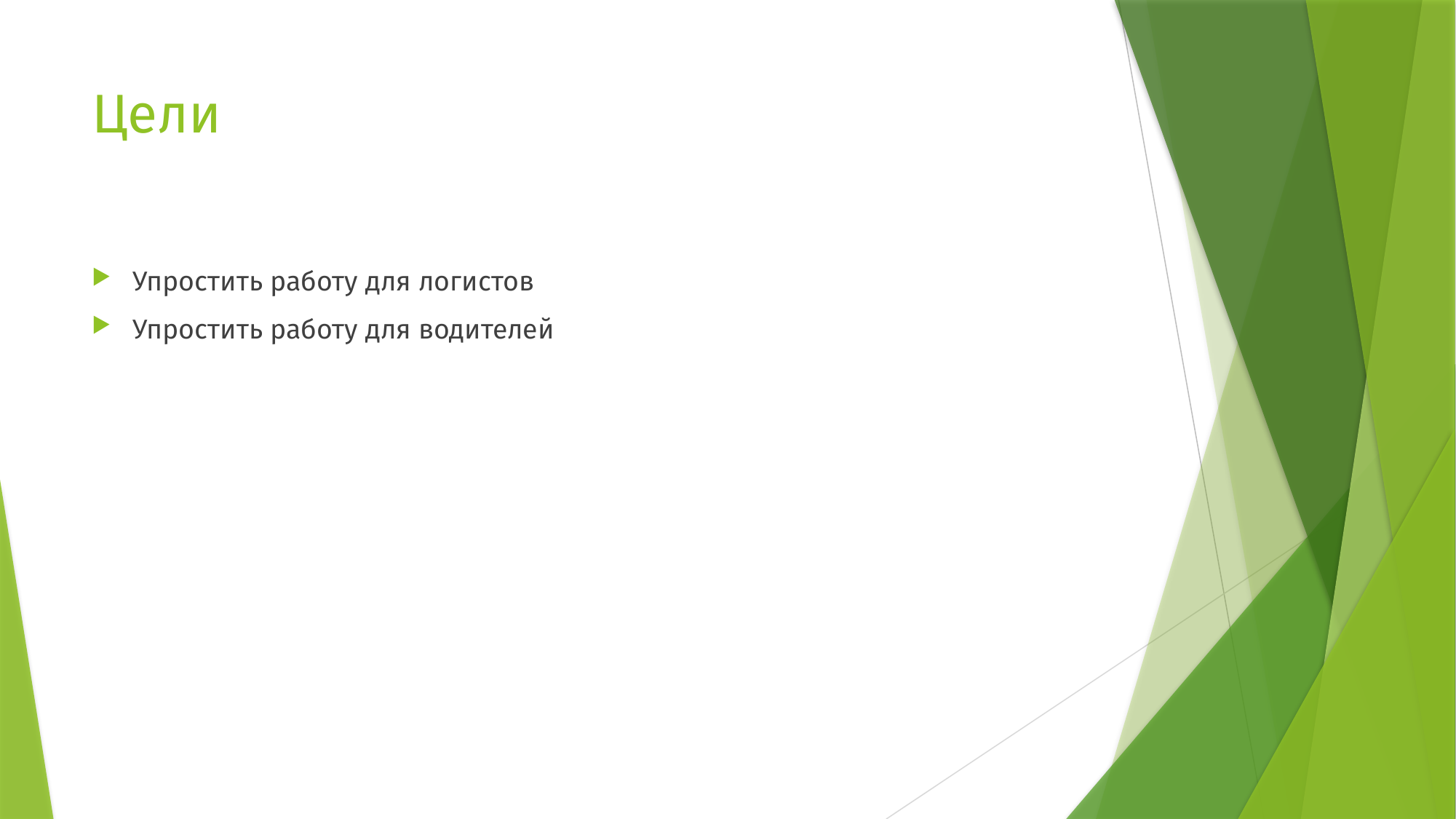

# Цели
Упростить работу для логистов
Упростить работу для водителей